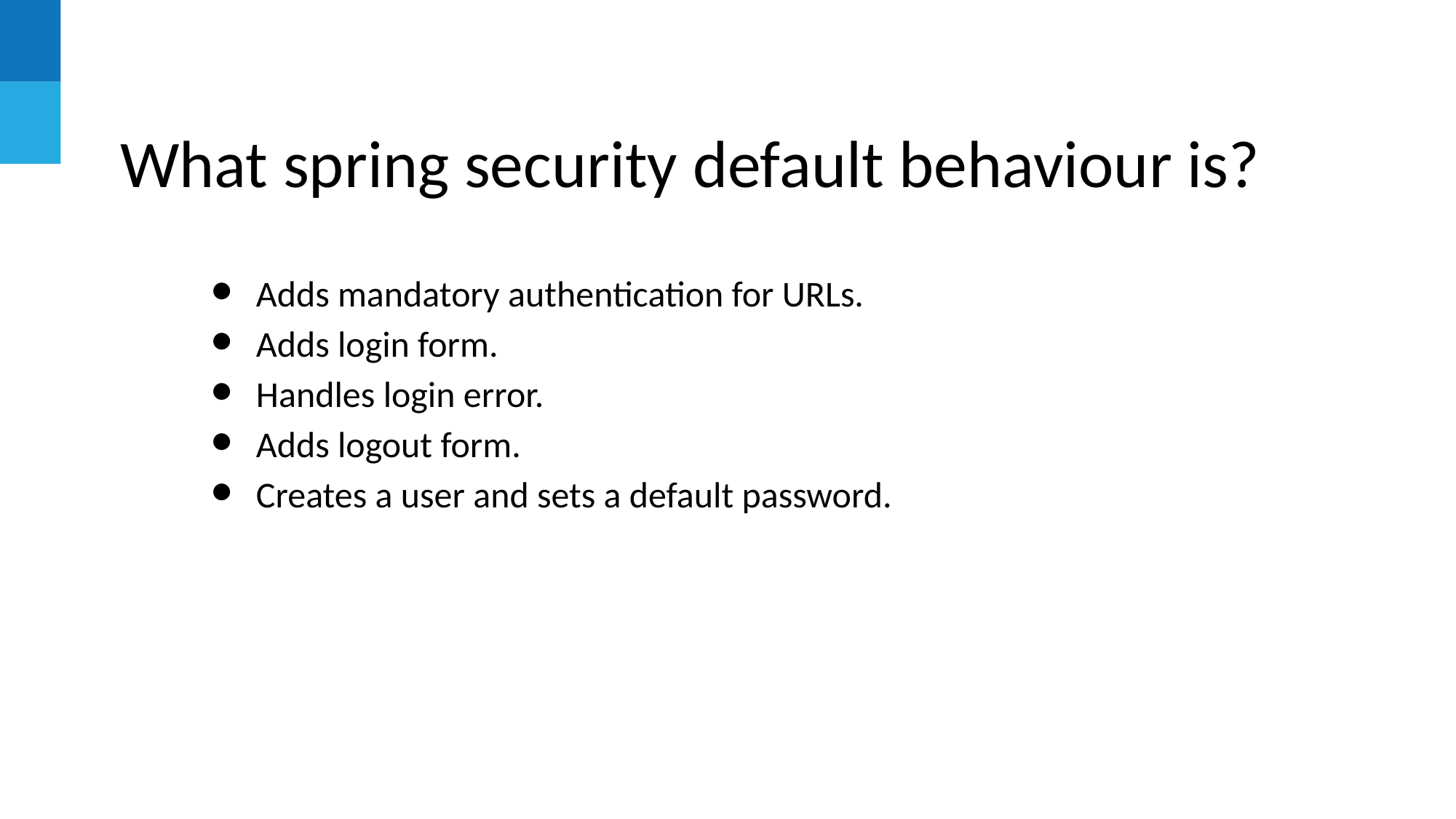

# What spring security default behaviour is?

Adds mandatory authentication for URLs.
Adds login form.
Handles login error.
Adds logout form.
Creates a user and sets a default password.